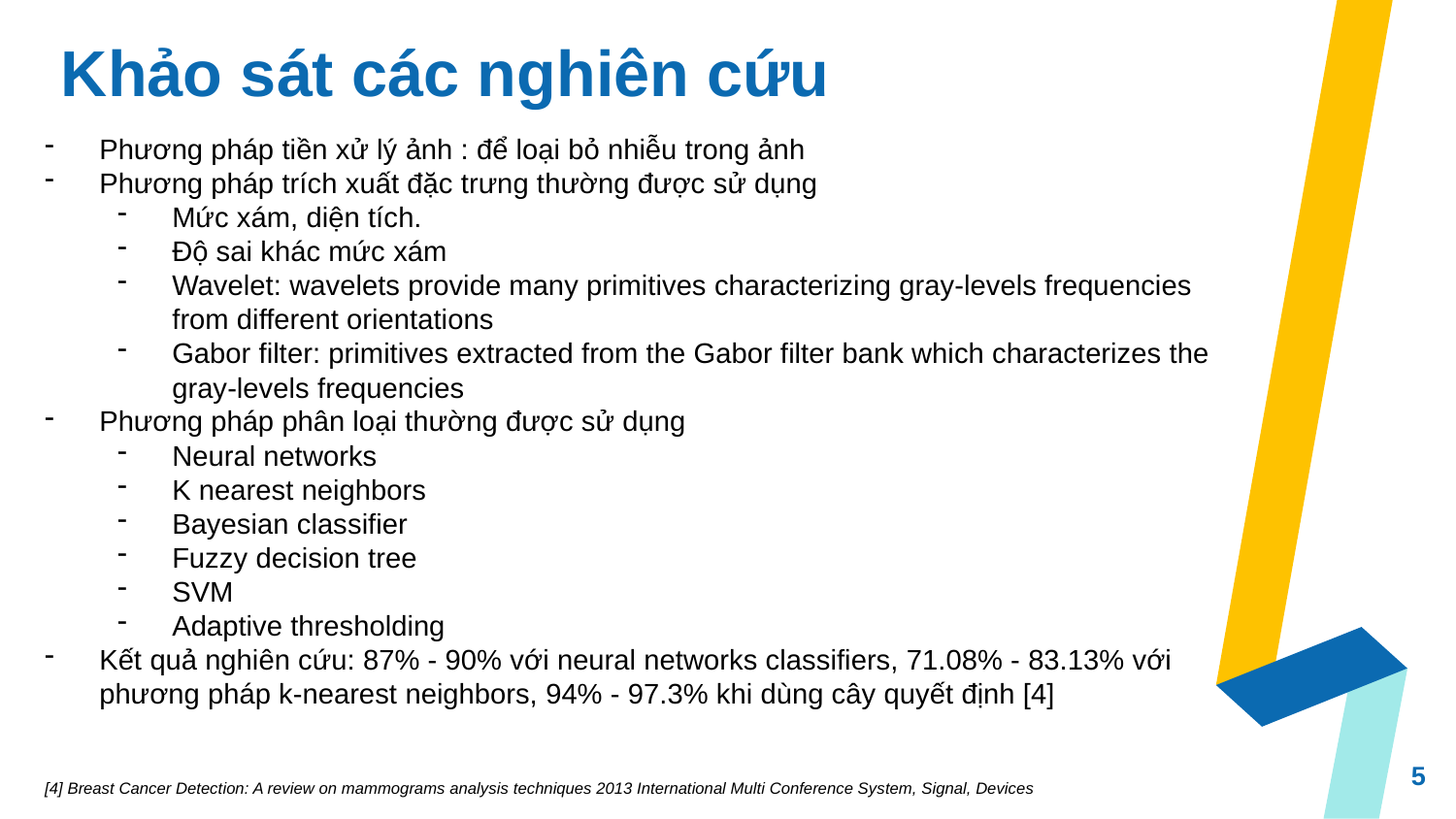

# Khảo sát các nghiên cứu

Phương pháp tiền xử lý ảnh : để loại bỏ nhiễu trong ảnh
Phương pháp trích xuất đặc trưng thường được sử dụng
Mức xám, diện tích.
Độ sai khác mức xám
Wavelet: wavelets provide many primitives characterizing gray-levels frequencies from different orientations
Gabor filter: primitives extracted from the Gabor filter bank which characterizes the gray-levels frequencies
Phương pháp phân loại thường được sử dụng
Neural networks
K nearest neighbors
Bayesian classifier
Fuzzy decision tree
SVM
Adaptive thresholding
Kết quả nghiên cứu: 87% - 90% với neural networks classifiers, 71.08% - 83.13% với phương pháp k-nearest neighbors, 94% - 97.3% khi dùng cây quyết định [4]

[4] Breast Cancer Detection: A review on mammograms analysis techniques 2013 International Multi Conference System, Signal, Devices

5